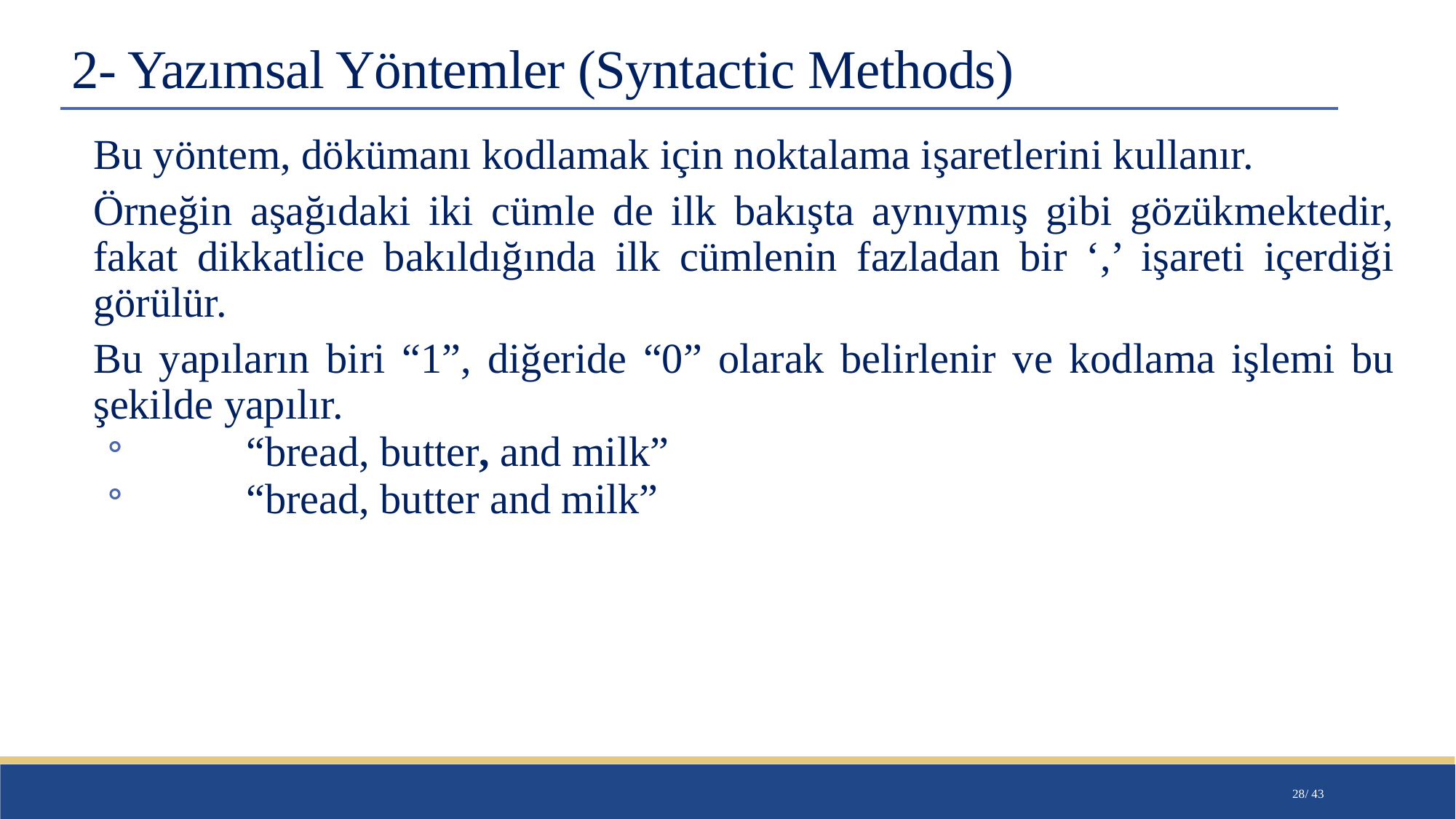

# 2- Yazımsal Yöntemler (Syntactic Methods)
Bu yöntem, dökümanı kodlamak için noktalama işaretlerini kullanır.
Örneğin aşağıdaki iki cümle de ilk bakışta aynıymış gibi gözükmektedir, fakat dikkatlice bakıldığında ilk cümlenin fazladan bir ‘,’ işareti içerdiği görülür.
Bu yapıların biri “1”, diğeride “0” olarak belirlenir ve kodlama işlemi bu şekilde yapılır.
	“bread, butter, and milk”
	“bread, butter and milk”

28/ 43